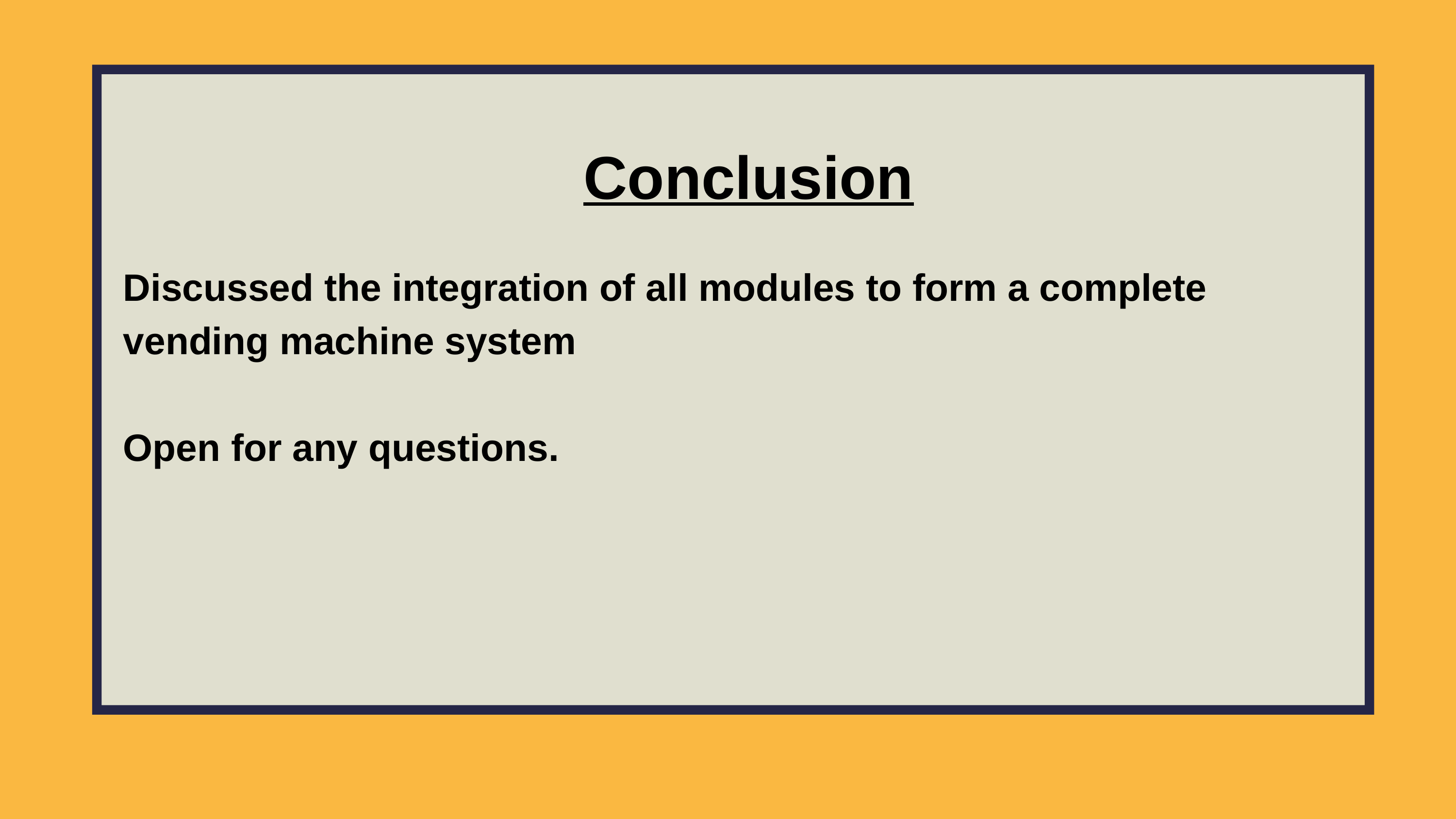

Conclusion

Discussed the integration of all modules to form a complete vending machine system

Open for any questions.